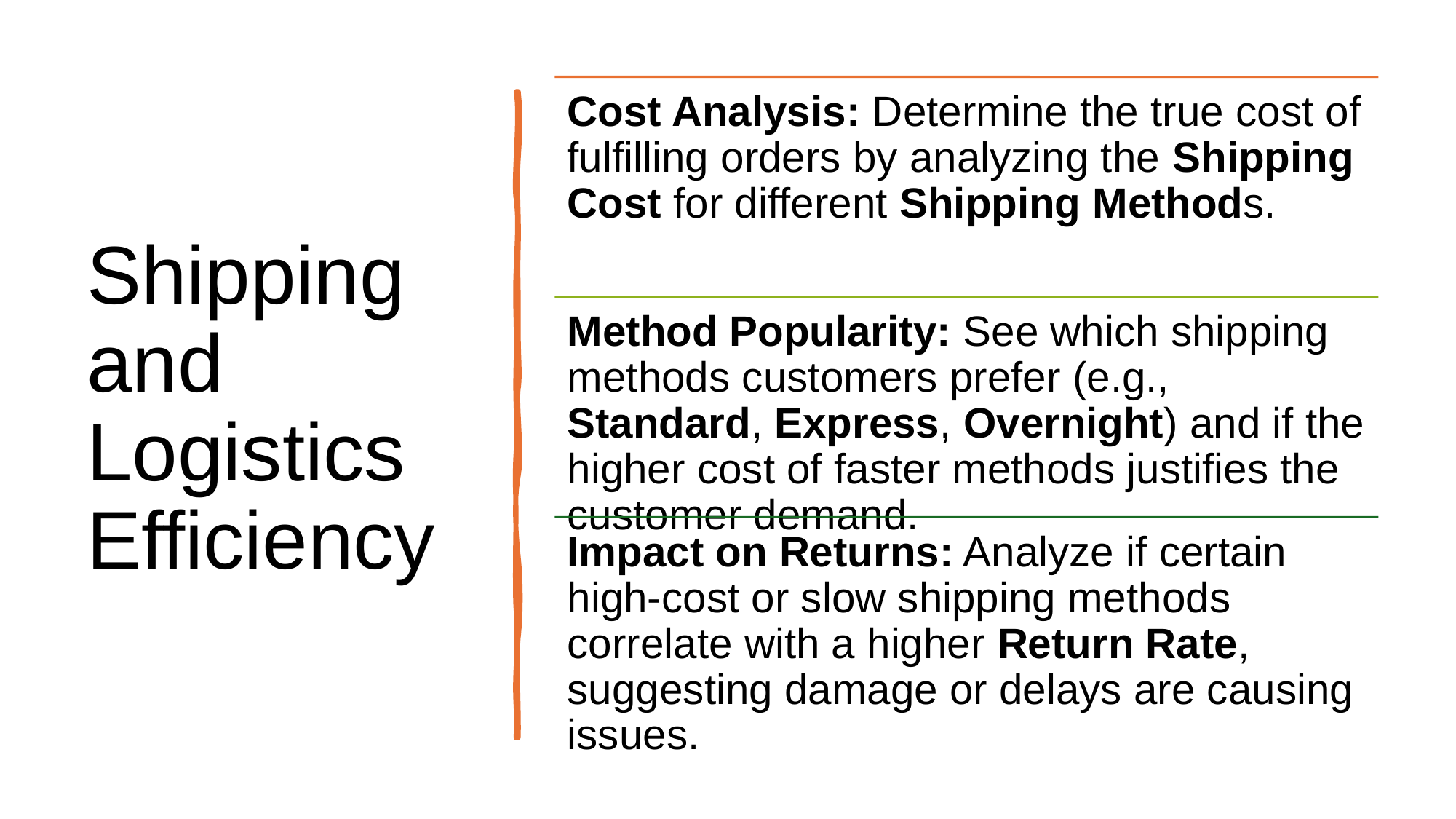

Cost Analysis: Determine the true cost of fulfilling orders by analyzing the Shipping Cost for different Shipping Methods.
Method Popularity: See which shipping methods customers prefer (e.g., Standard, Express, Overnight) and if the higher cost of faster methods justifies the customer demand.
Impact on Returns: Analyze if certain high-cost or slow shipping methods correlate with a higher Return Rate, suggesting damage or delays are causing issues.
# Shipping and Logistics Efficiency